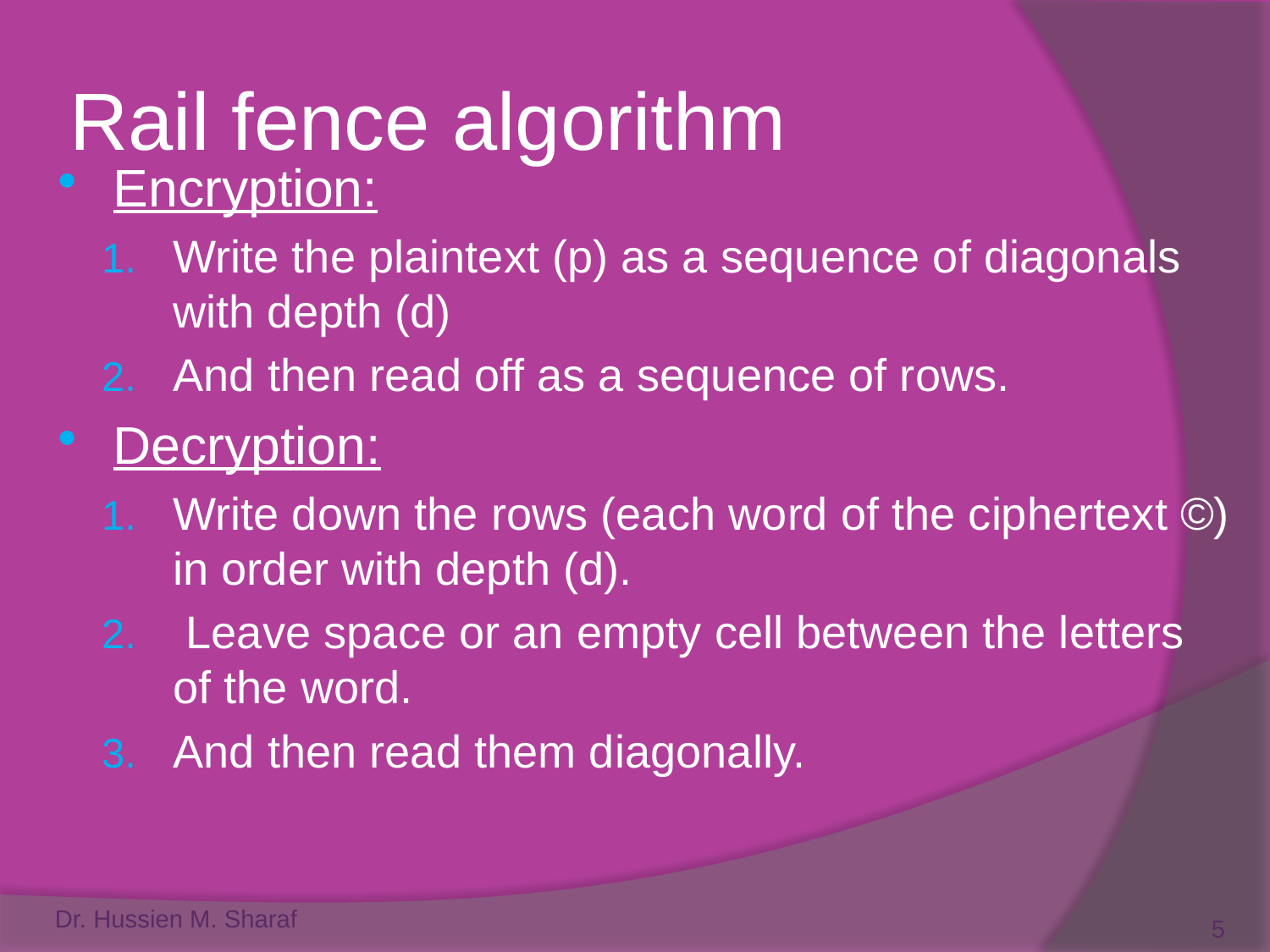

# Rail fence algorithm
Encryption:
Write the plaintext (p) as a sequence of diagonals with depth (d)
And then read off as a sequence of rows.
Decryption:
Write down the rows (each word of the ciphertext ©) in order with depth (d).
 Leave space or an empty cell between the letters of the word.
And then read them diagonally.
Dr. Hussien M. Sharaf
5